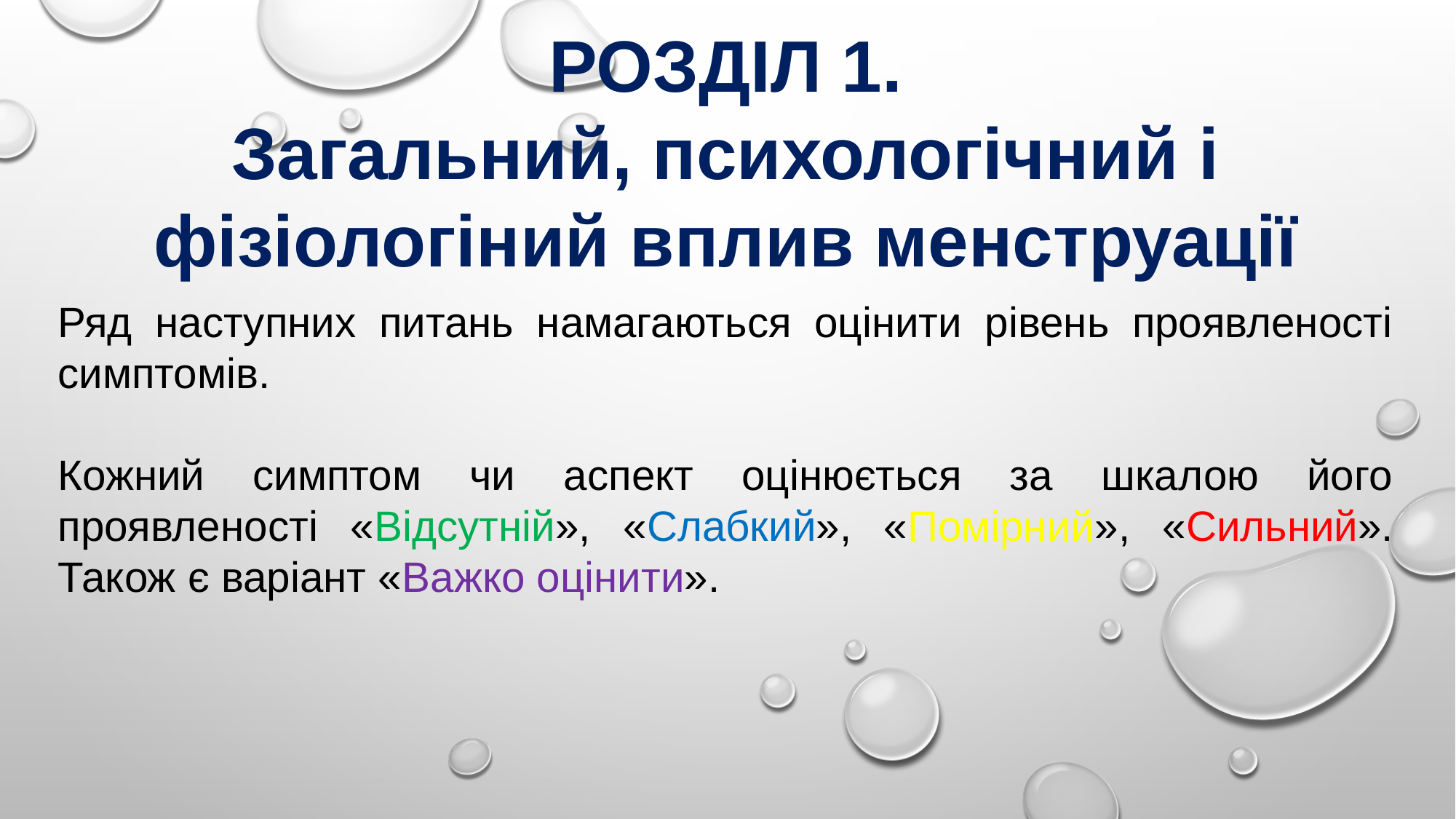

РОЗДІЛ 1.
Загальний, психологічний і фізіологіний вплив менструації
Ряд наступних питань намагаються оцінити рівень проявленості симптомів.

Кожний симптом чи аспект оцінюється за шкалою його проявленості «Відсутній», «Слабкий», «Помірний», «Сильний». Також є варіант «Важко оцінити».